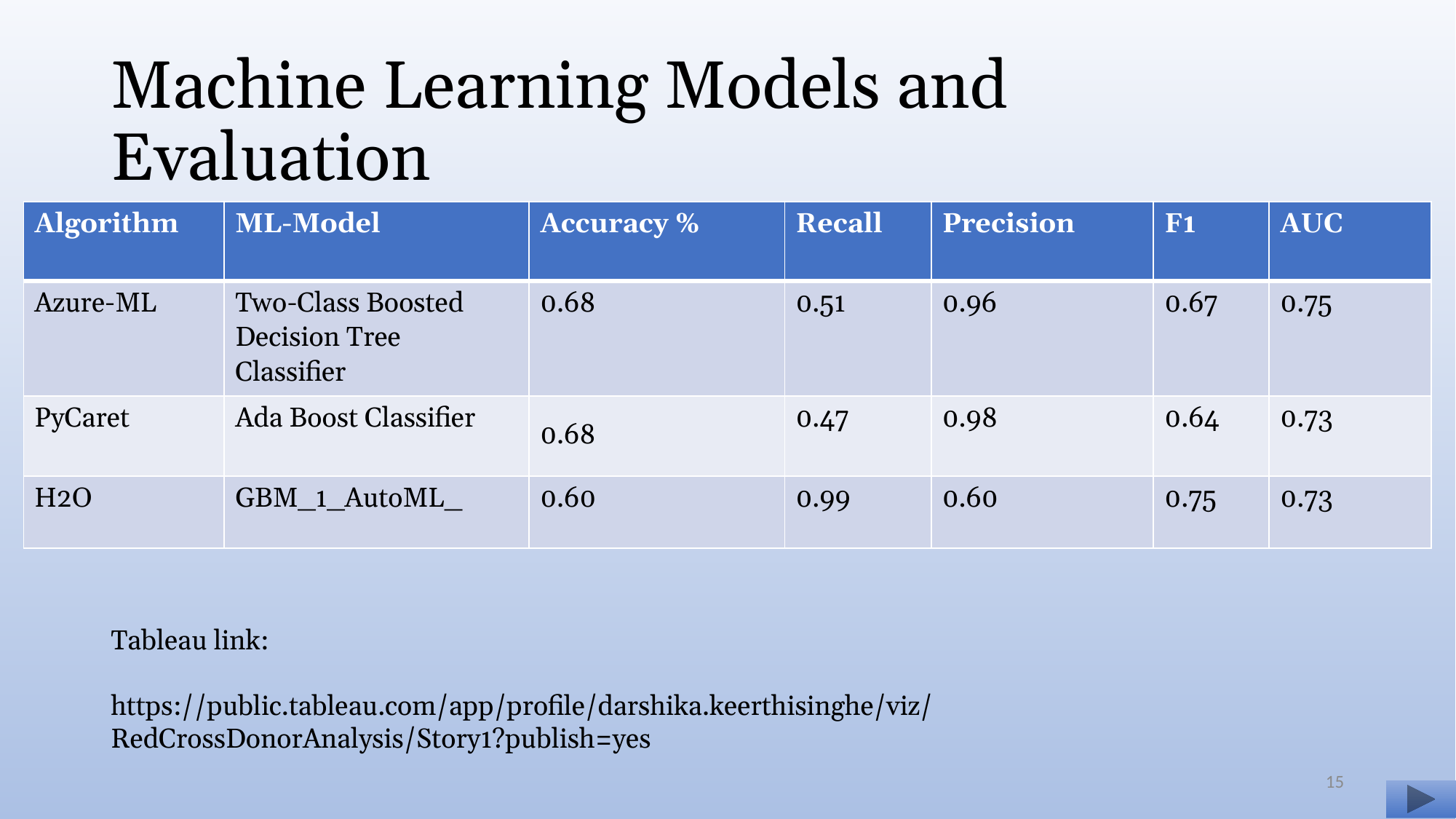

# Machine Learning Models and Evaluation
| Algorithm | ML-Model | Accuracy % | Recall | Precision | F1 | AUC |
| --- | --- | --- | --- | --- | --- | --- |
| Azure-ML | Two-Class Boosted Decision Tree Classifier | 0.68 | 0.51 | 0.96 | 0.67 | 0.75 |
| PyCaret | Ada Boost Classifier | 0.68 | 0.47 | 0.98 | 0.64 | 0.73 |
| H2O | GBM\_1\_AutoML\_ | 0.60 | 0.99 | 0.60 | 0.75 | 0.73 |
Tableau link:

https://public.tableau.com/app/profile/darshika.keerthisinghe/viz/RedCrossDonorAnalysis/Story1?publish=yes
15